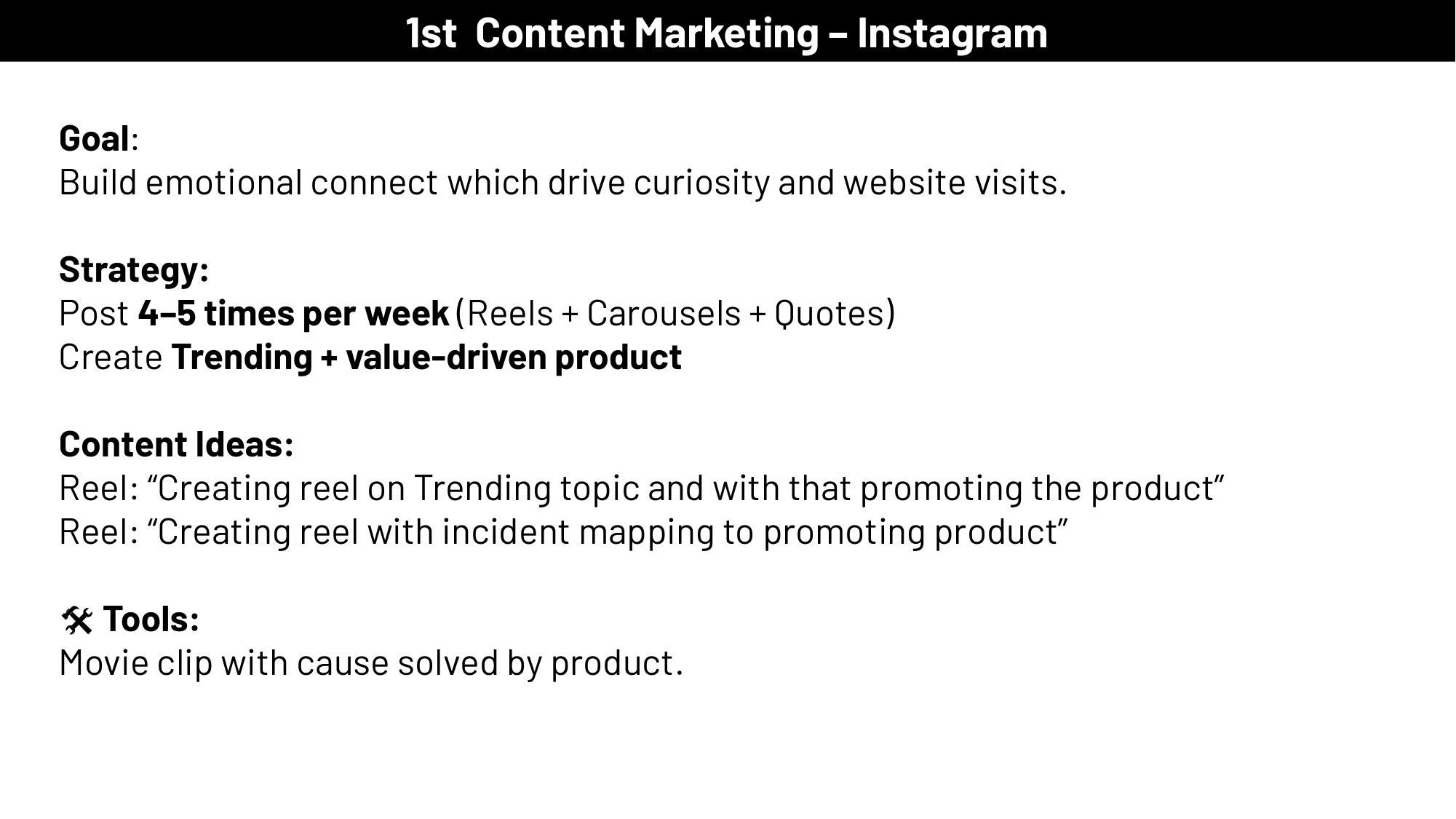

1st  Content Marketing – Instagram
Goal:
Build emotional connect which drive curiosity and website visits.

Strategy:
Post 4–5 times per week (Reels + Carousels + Quotes)
Create Trending + value-driven product

Content Ideas:
Reel: “Creating reel on Trending topic and with that promoting the product”
Reel: “Creating reel with incident mapping to promoting product”

🛠️ Tools:
Movie clip with cause solved by product.